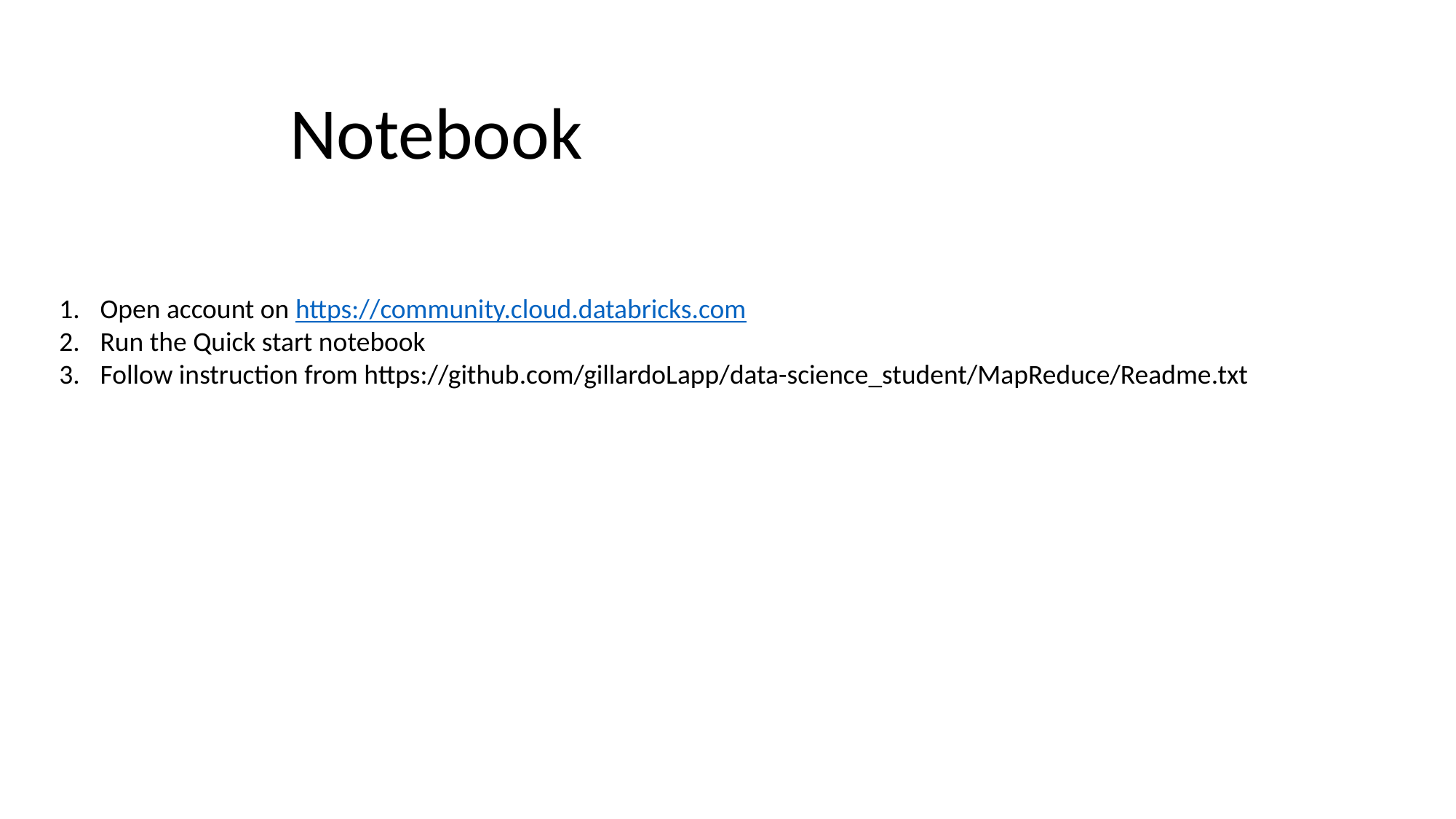

Notebook
Open account on https://community.cloud.databricks.com
Run the Quick start notebook
Follow instruction from https://github.com/gillardoLapp/data-science_student/MapReduce/Readme.txt